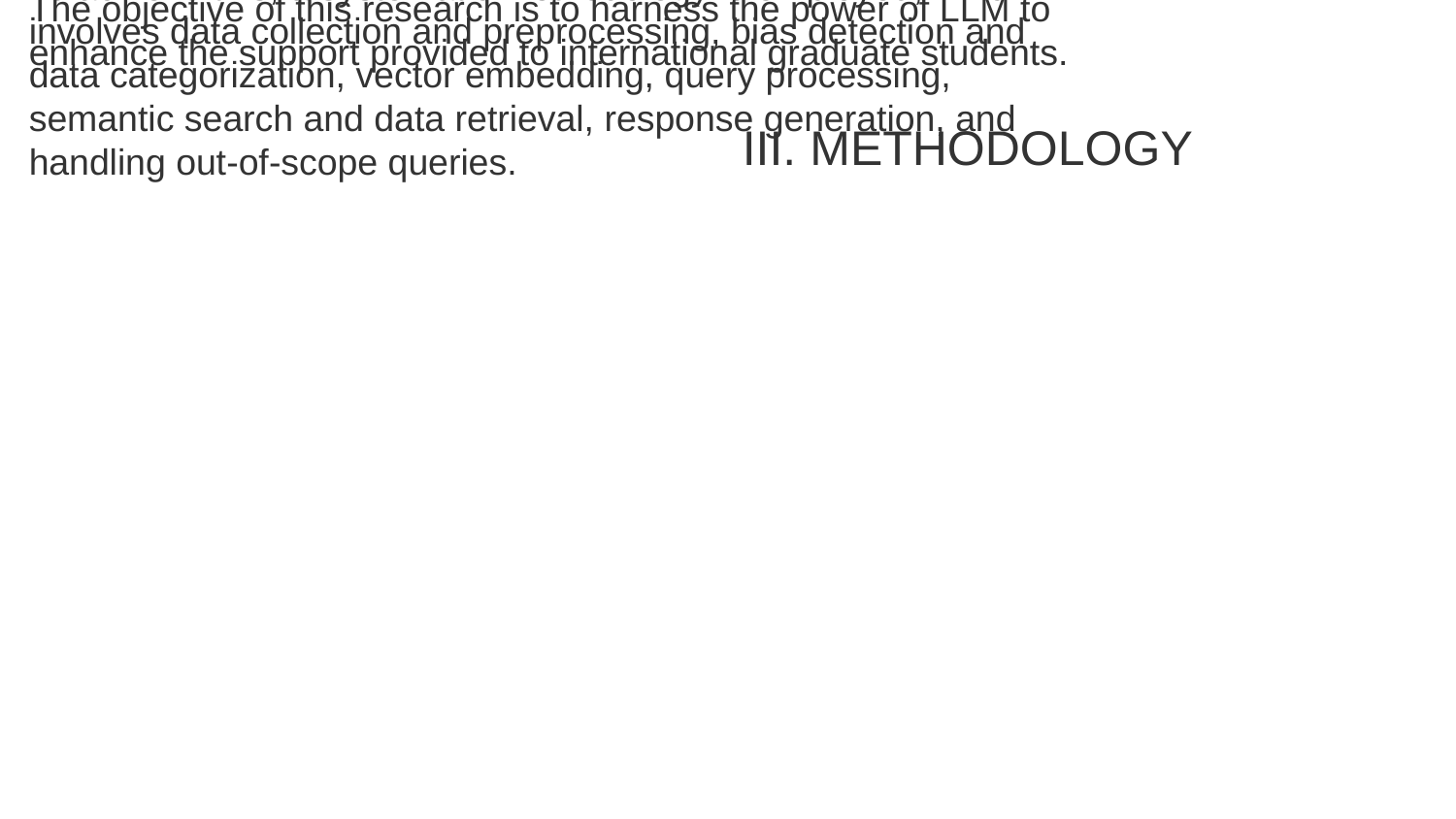

The objective of this research is to harness the power of LLM to enhance the support provided to international graduate students.
To achieve this, a systematic methodology is employed, which involves data collection and preprocessing, bias detection and data categorization, vector embedding, query processing, semantic search and data retrieval, response generation, and handling out-of-scope queries.
III. METHODOLOGY